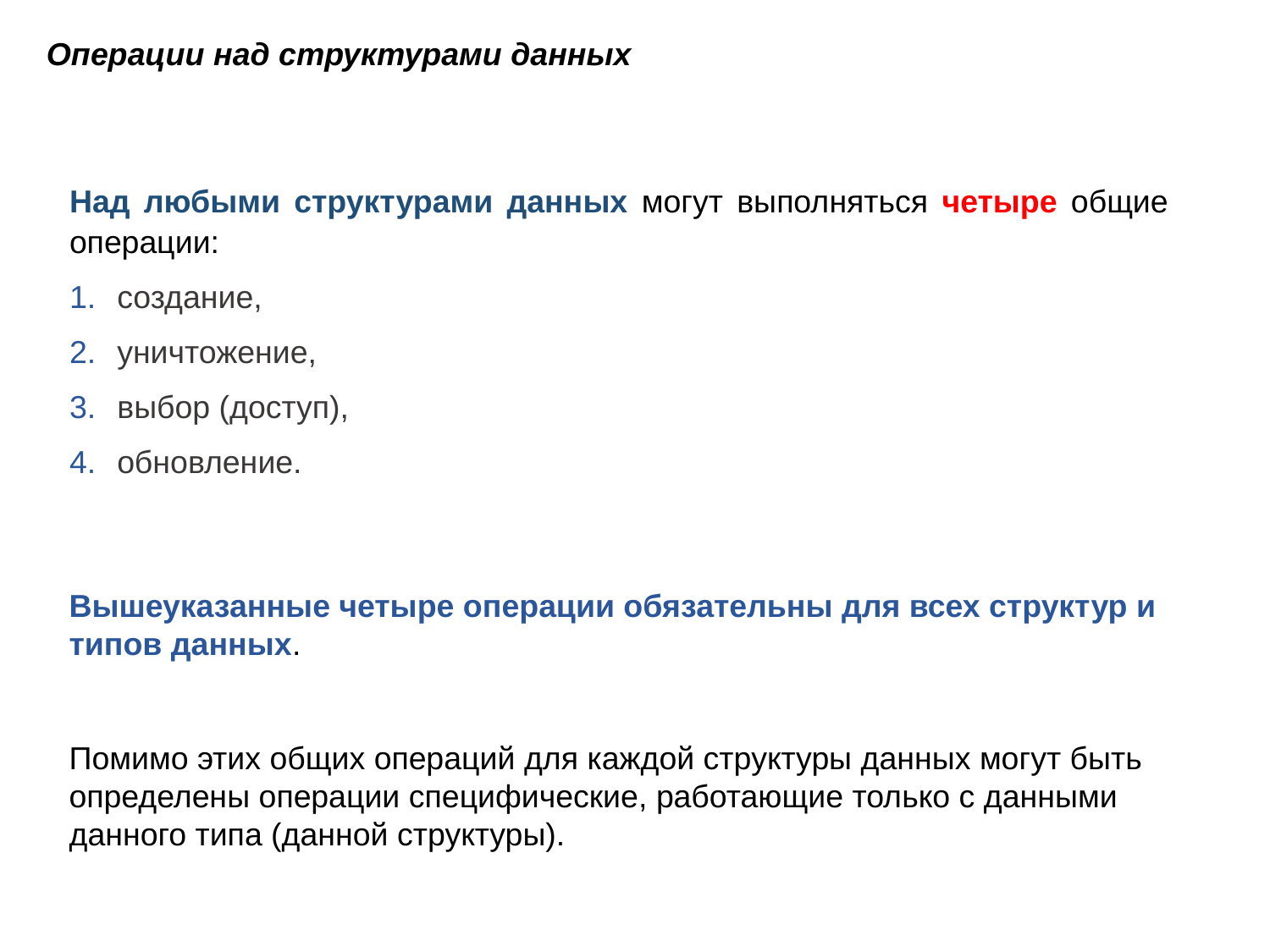

Операции над структурами данных
Над любыми структурами данных могут выполняться четыре общие операции:
создание,
уничтожение,
выбор (доступ),
обновление.
Вышеуказанные четыре операции обязательны для всех структур и типов данных.

Помимо этих общих операций для каждой структуры данных могут быть определены операции специфические, работающие только с данными данного типа (данной структуры).